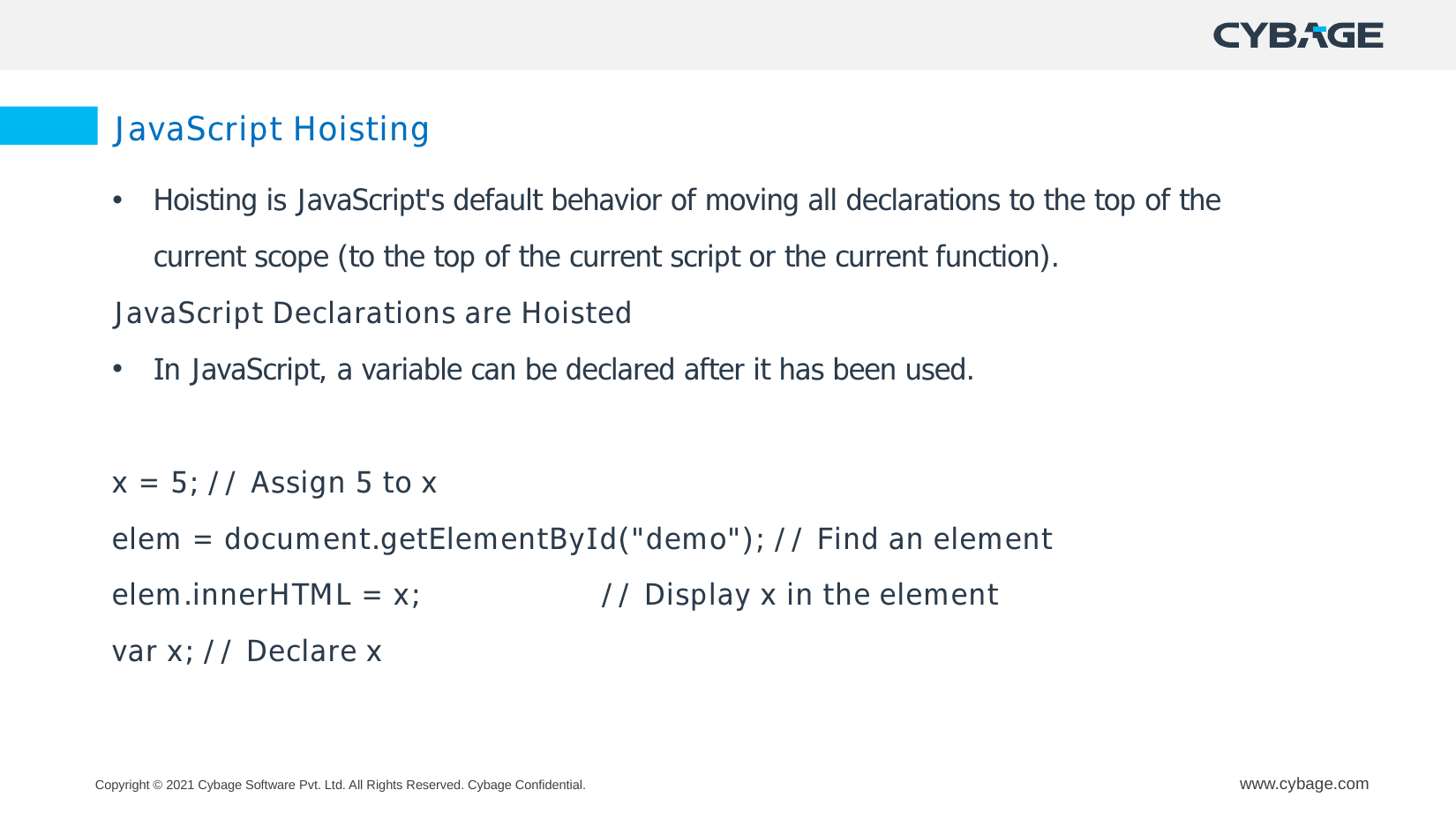

JavaScript Hoisting

Hoisting is JavaScript's default behavior of moving all declarations to the top of the current scope (to the top of the current script or the current function).
JavaScript Declarations are Hoisted
In JavaScript, a variable can be declared after it has been used.

x = 5; // Assign 5 to x
elem = document.getElementById("demo"); // Find an element
elem.innerHTML = x;                     // Display x in the element
var x; // Declare x